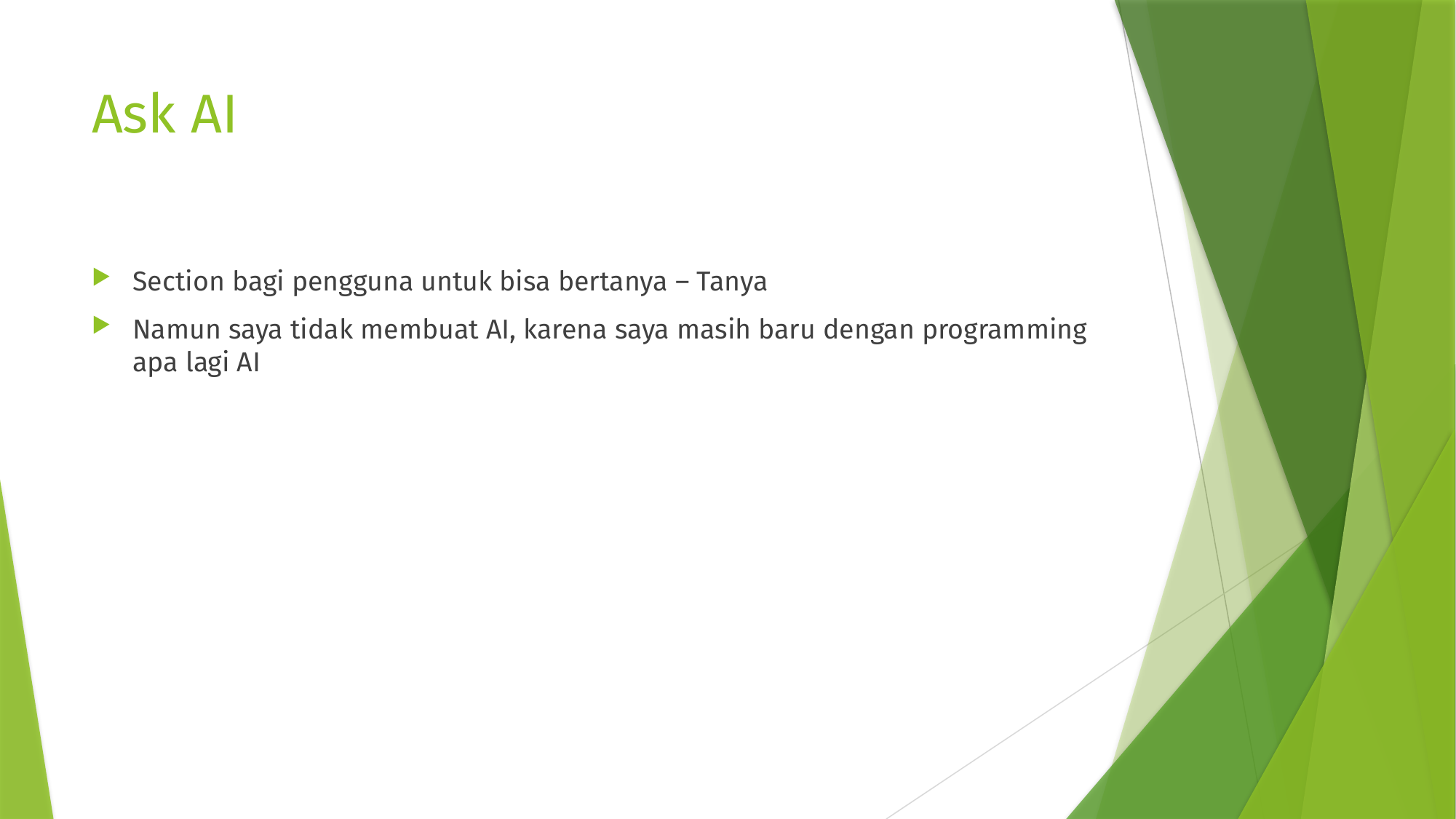

# Ask AI
Section bagi pengguna untuk bisa bertanya – Tanya
Namun saya tidak membuat AI, karena saya masih baru dengan programming apa lagi AI